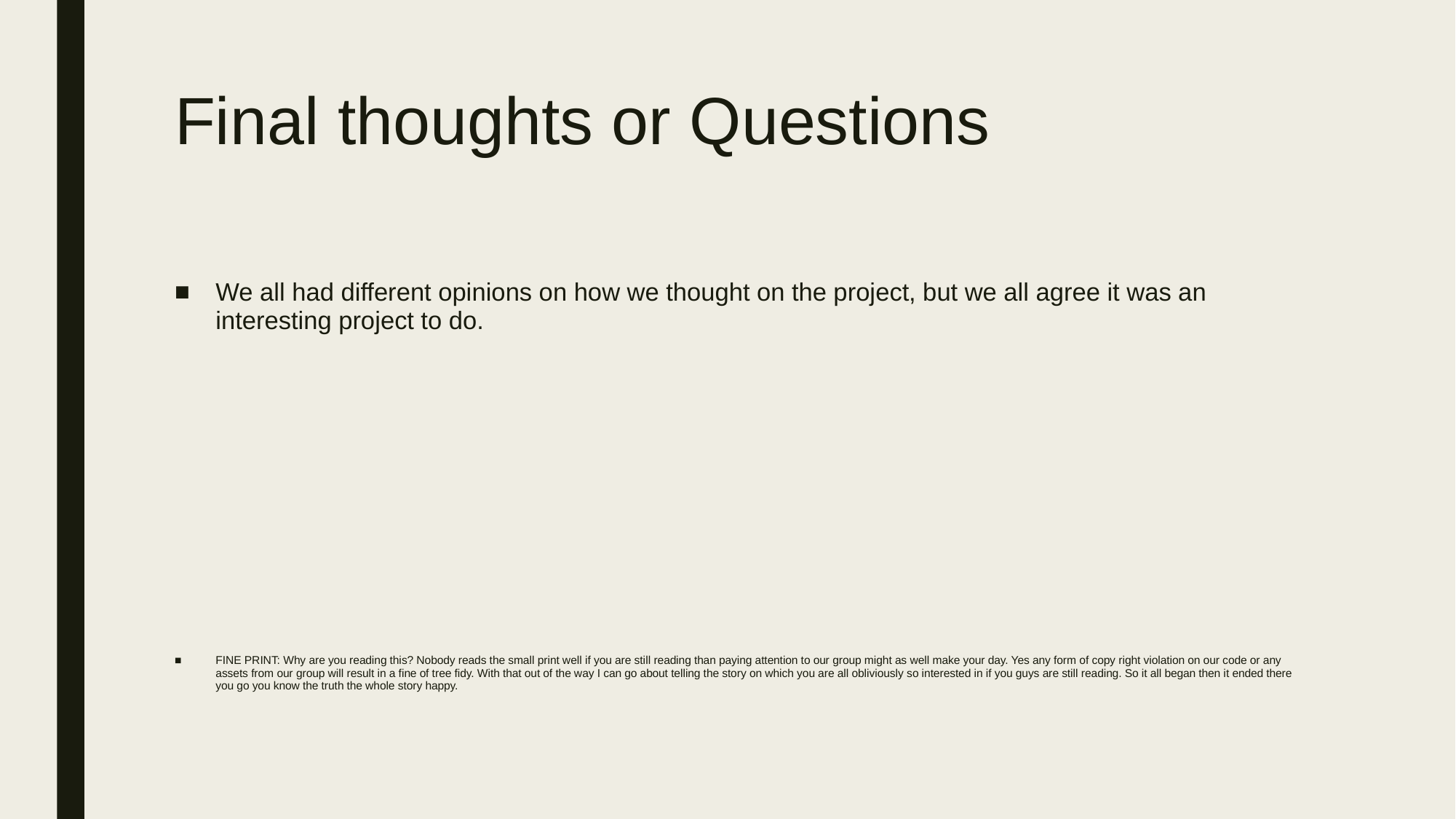

# Final thoughts or Questions
We all had different opinions on how we thought on the project, but we all agree it was an interesting project to do.

FINE PRINT: Why are you reading this? Nobody reads the small print well if you are still reading than paying attention to our group might as well make your day. Yes any form of copy right violation on our code or any assets from our group will result in a fine of tree fidy. With that out of the way I can go about telling the story on which you are all obliviously so interested in if you guys are still reading. So it all began then it ended there you go you know the truth the whole story happy.